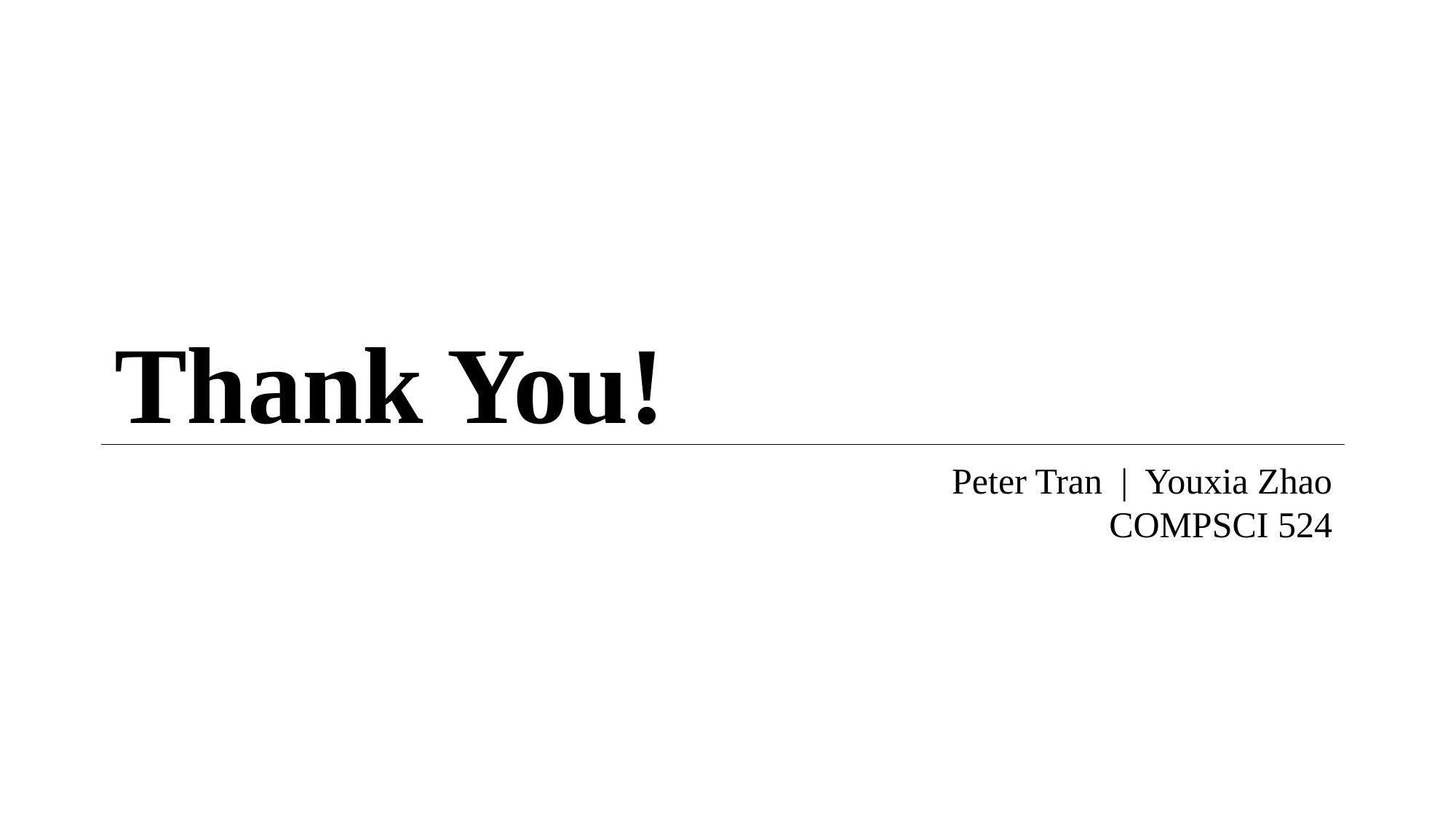

Thank You!
Peter Tran  |  Youxia Zhao
COMPSCI 524